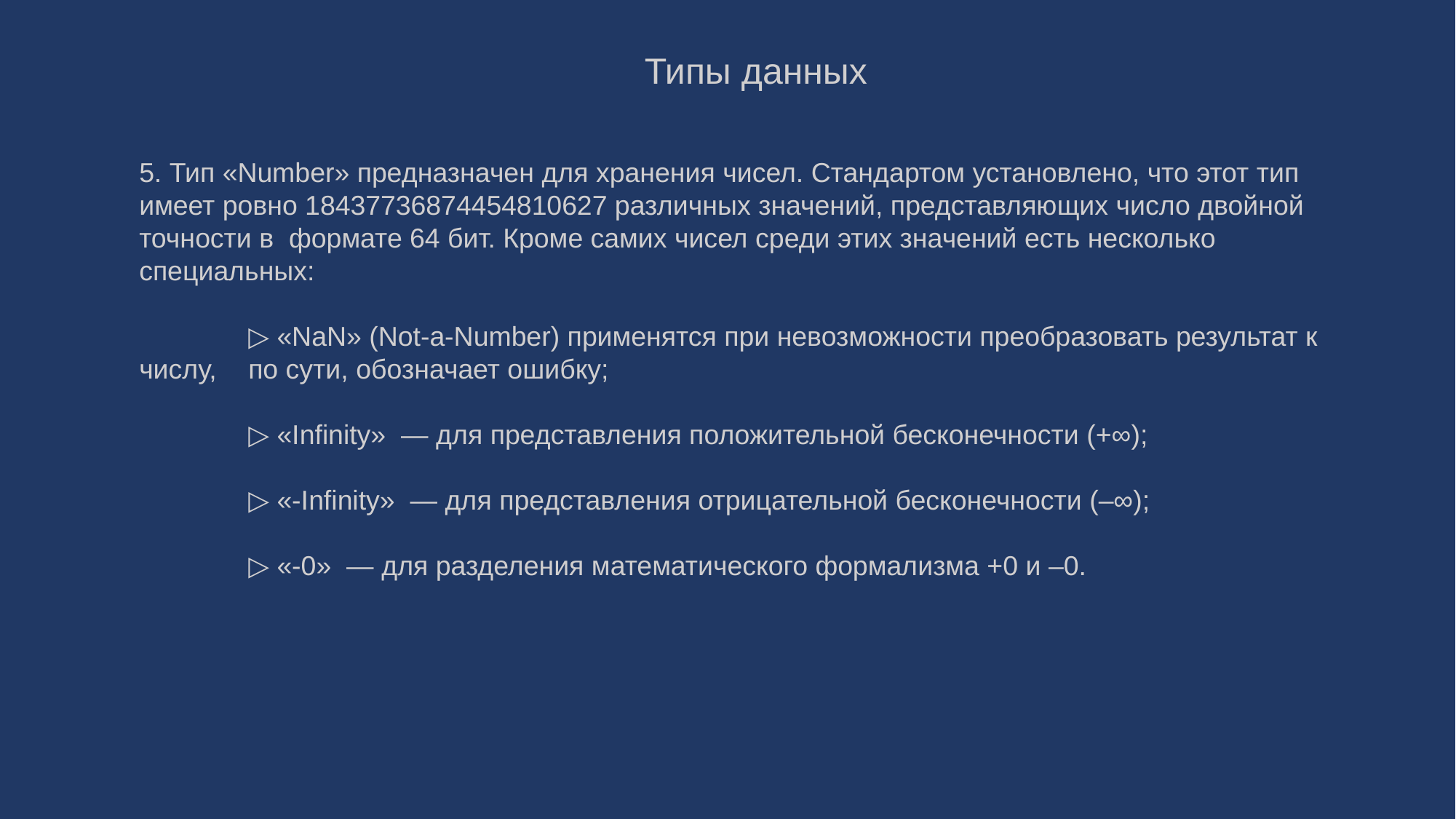

Типы данных
5. Тип «Number» предназначен для хранения чисел. Стандартом установлено, что этот тип имеет ровно 18437736874454810627 различных значений, представляющих число двойной точности в  формате 64 бит. Кроме самих чисел среди этих значений есть несколько специальных:

	▷ «NaN» (Not-a-Number) применятся при невозможности преобразовать результат к числу, 	по сути, обозначает ошибку;

	▷ «Infinity»  — для представления положительной бесконечности (+∞);

	▷ «-Infinity»  — для представления отрицательной бесконечности (–∞);

	▷ «-0»  — для разделения математического формализма +0 и –0.